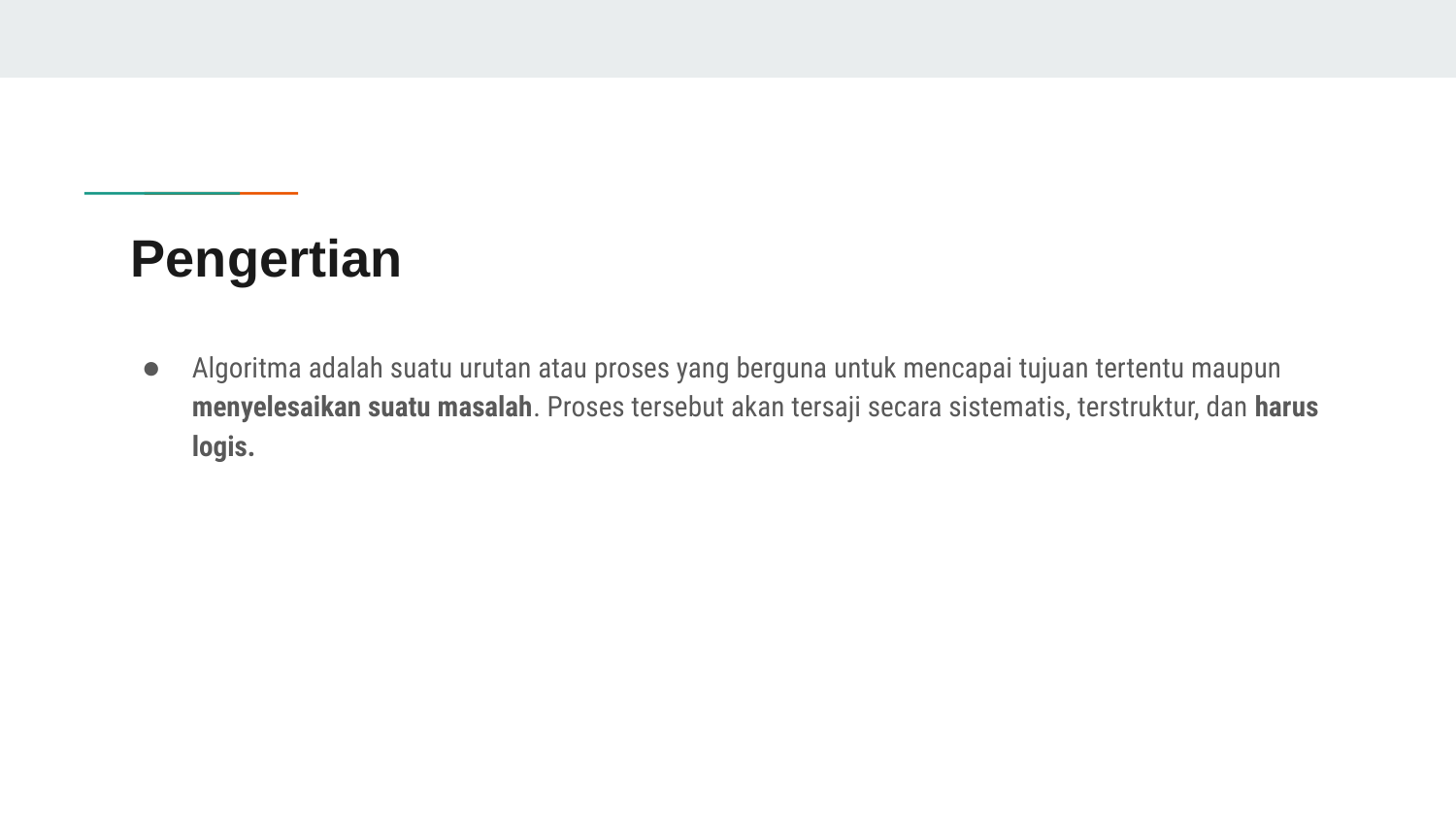

# Pengertian
Algoritma adalah suatu urutan atau proses yang berguna untuk mencapai tujuan tertentu maupun menyelesaikan suatu masalah. Proses tersebut akan tersaji secara sistematis, terstruktur, dan harus logis.